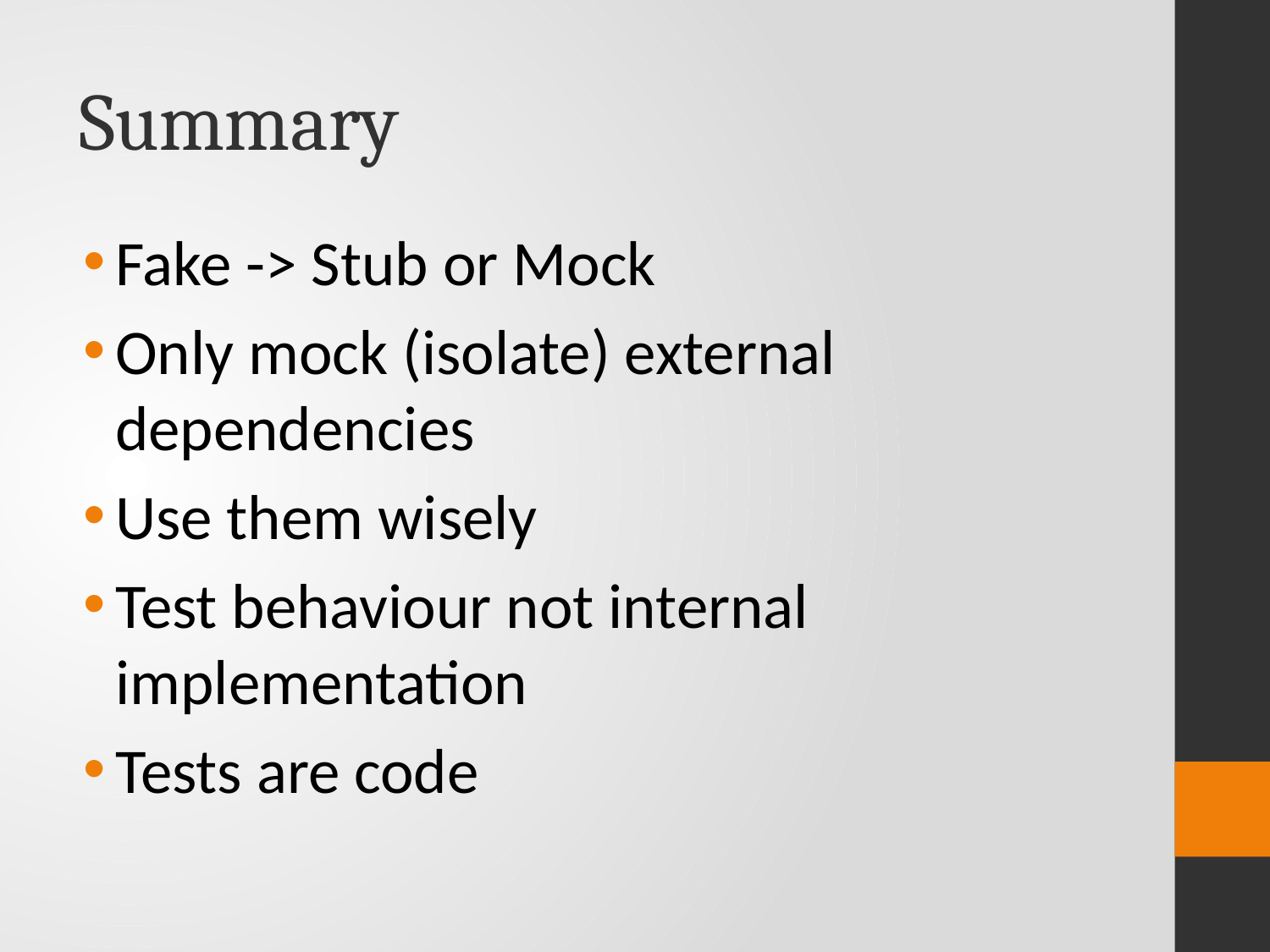

# Summary
Fake -> Stub or Mock
Only mock (isolate) external dependencies
Use them wisely
Test behaviour not internal implementation
Tests are code